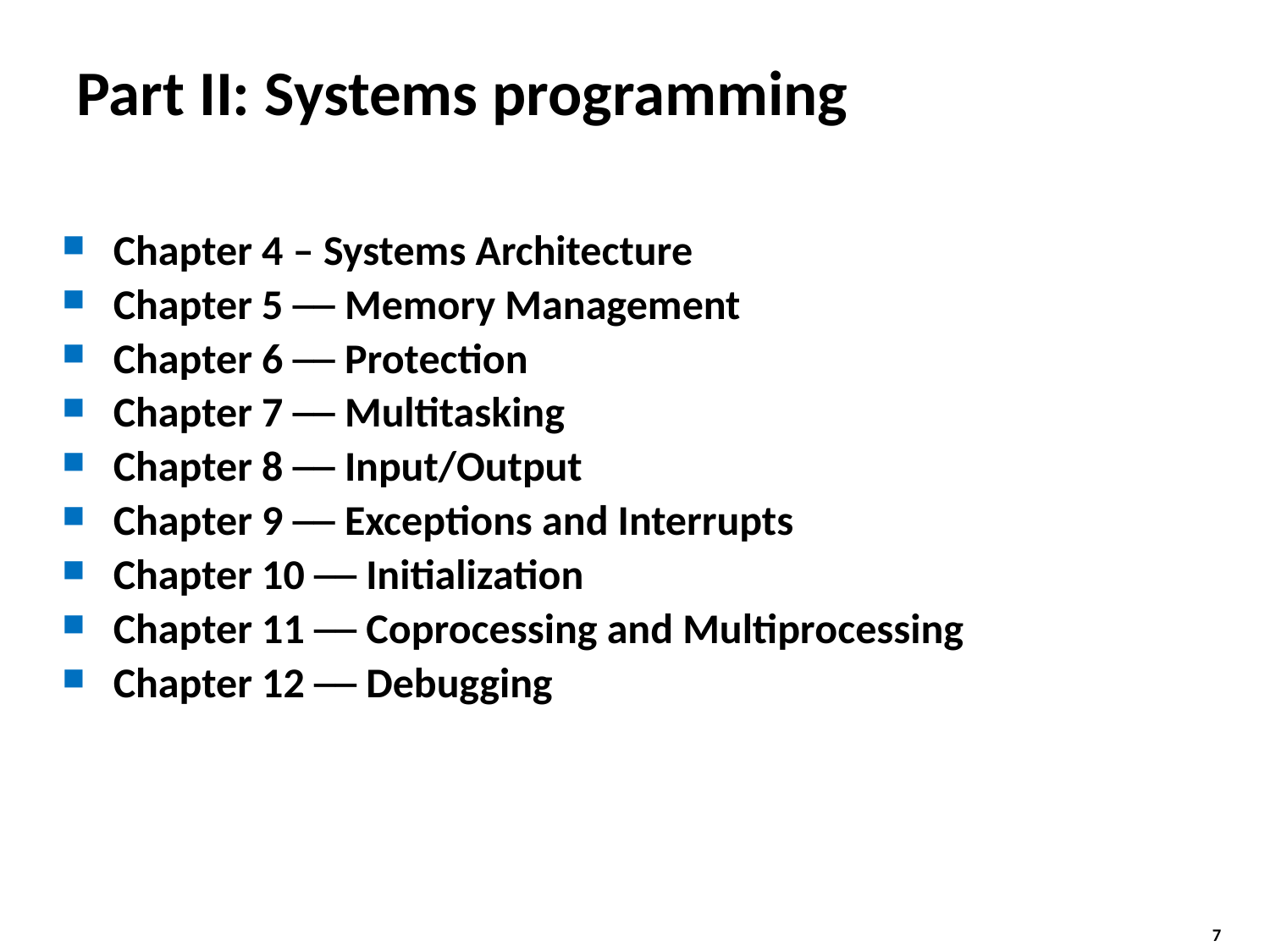

# Part II: Systems programming
Chapter 4 – Systems Architecture
Chapter 5 ── Memory Management
Chapter 6 ── Protection
Chapter 7 ── Multitasking
Chapter 8 ── Input/Output
Chapter 9 ── Exceptions and Interrupts
Chapter 10 ── Initialization
Chapter 11 ── Coprocessing and Multiprocessing
Chapter 12 ── Debugging